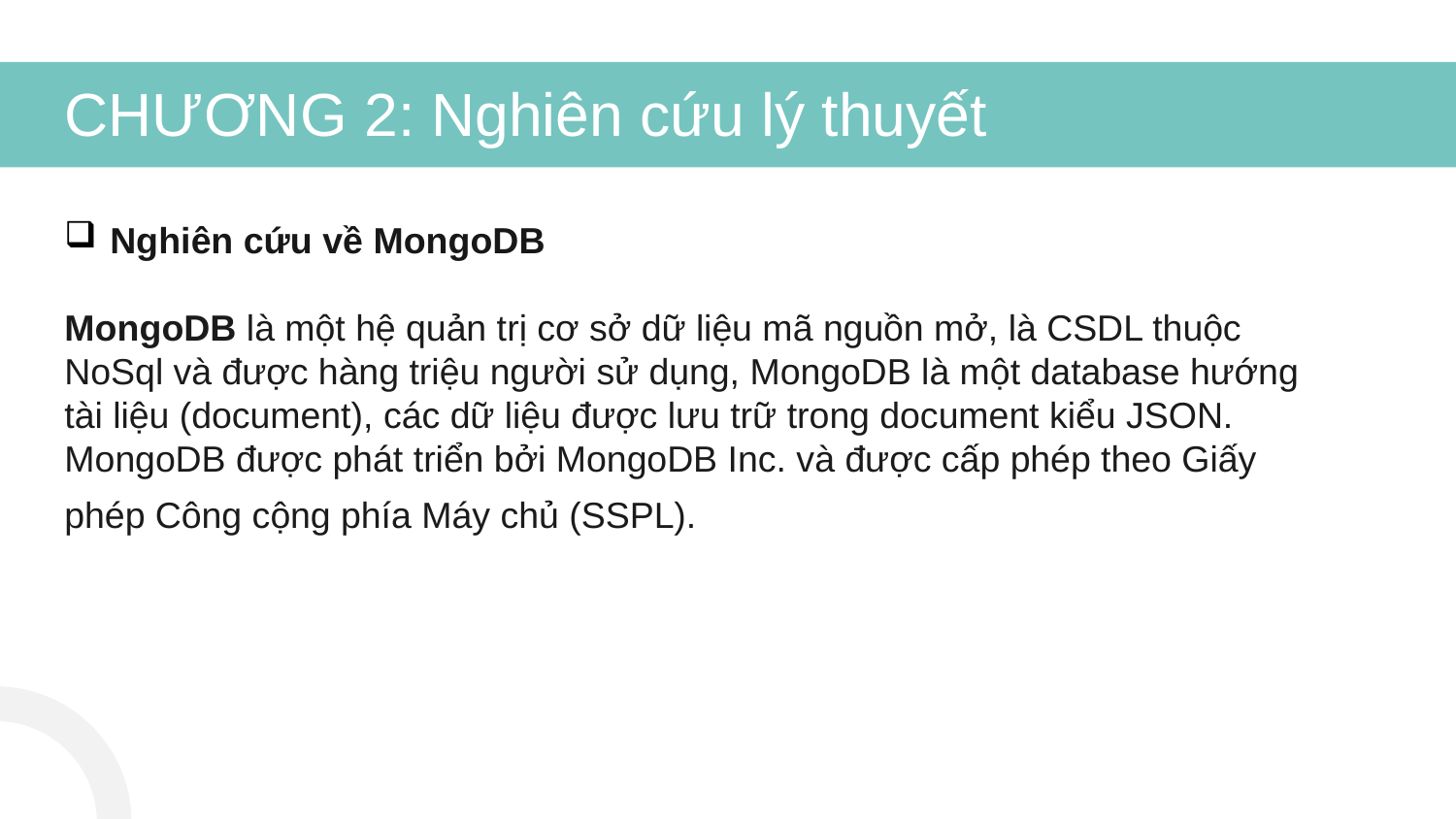

# CHƯƠNG 2: Nghiên cứu lý thuyết
Nghiên cứu về MongoDB
MongoDB là một hệ quản trị cơ sở dữ liệu mã nguồn mở, là CSDL thuộc
NoSql và được hàng triệu người sử dụng, MongoDB là một database hướng
tài liệu (document), các dữ liệu được lưu trữ trong document kiểu JSON.
MongoDB được phát triển bởi MongoDB Inc. và được cấp phép theo Giấy
phép Công cộng phía Máy chủ (SSPL).